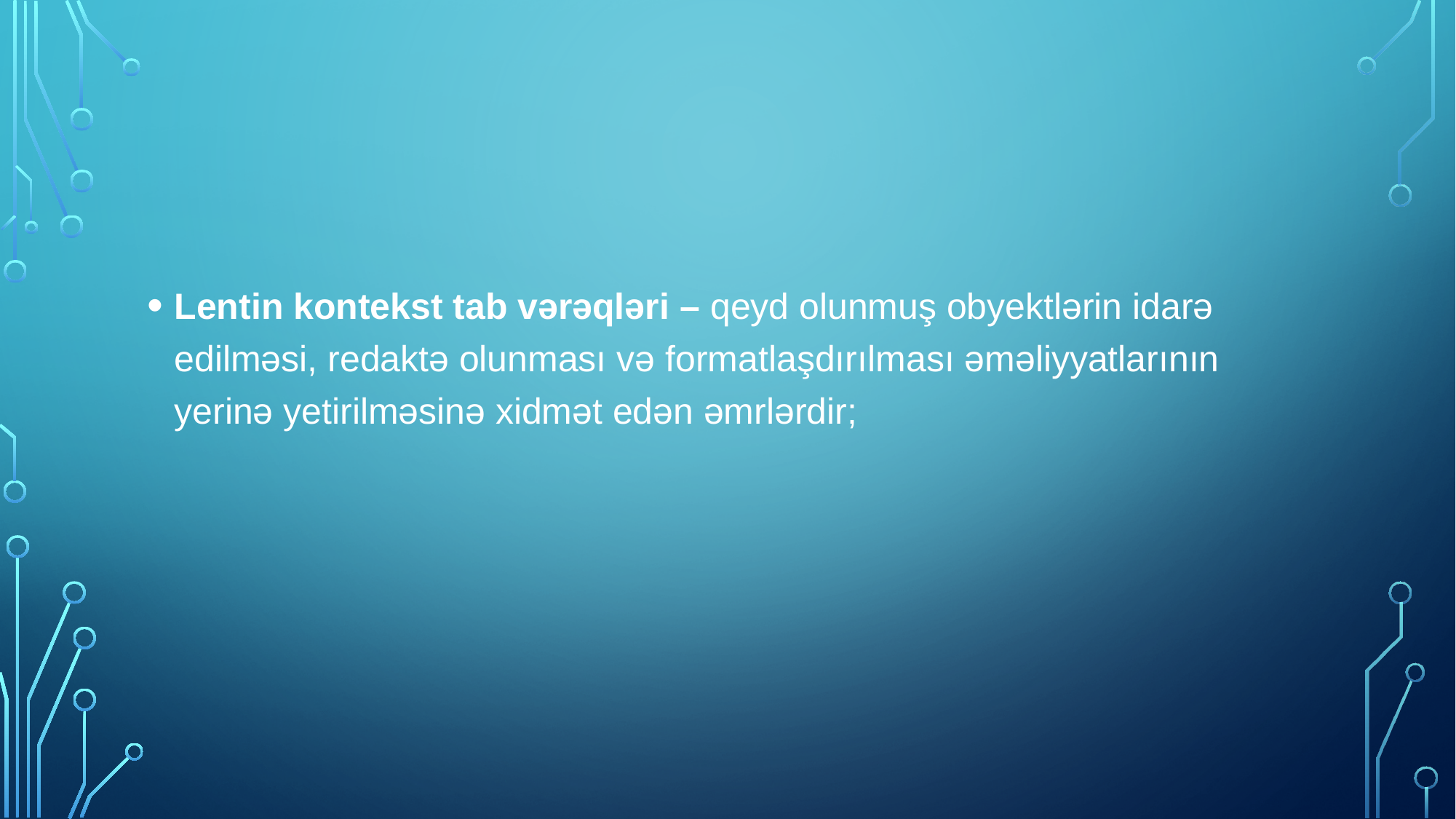

#
Lentin kontekst tab vərəqləri – qeyd olunmuş obyektlərin idarə edilməsi, redaktə olunması və formatlaşdırılması əməliyyatlarının yerinə yetirilməsinə xidmət edən əmrlərdir;